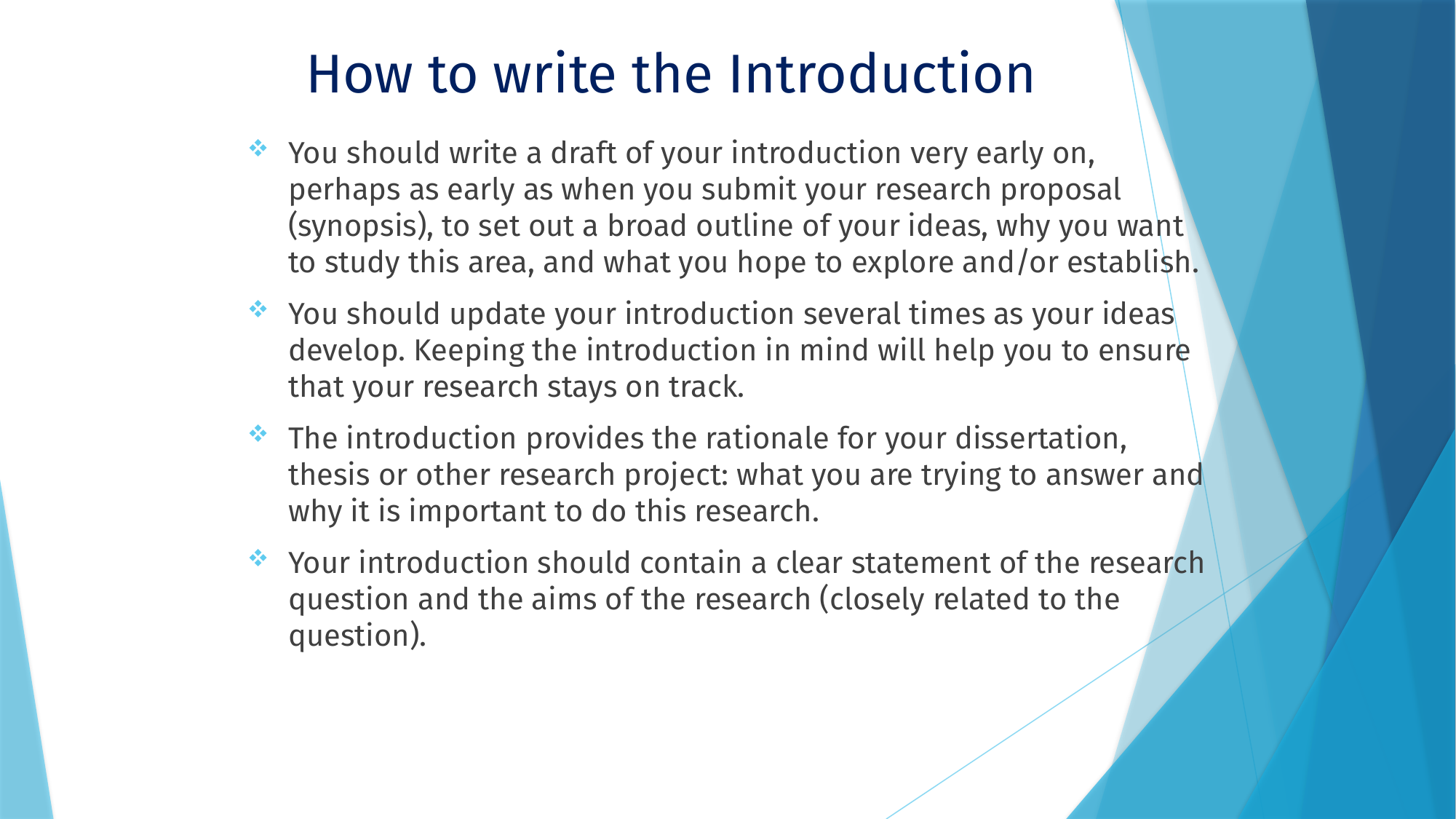

# How to write the Introduction
You should write a draft of your introduction very early on, perhaps as early as when you submit your research proposal (synopsis), to set out a broad outline of your ideas, why you want to study this area, and what you hope to explore and/or establish.
You should update your introduction several times as your ideas develop. Keeping the introduction in mind will help you to ensure that your research stays on track.
The introduction provides the rationale for your dissertation, thesis or other research project: what you are trying to answer and why it is important to do this research.
Your introduction should contain a clear statement of the research question and the aims of the research (closely related to the question).